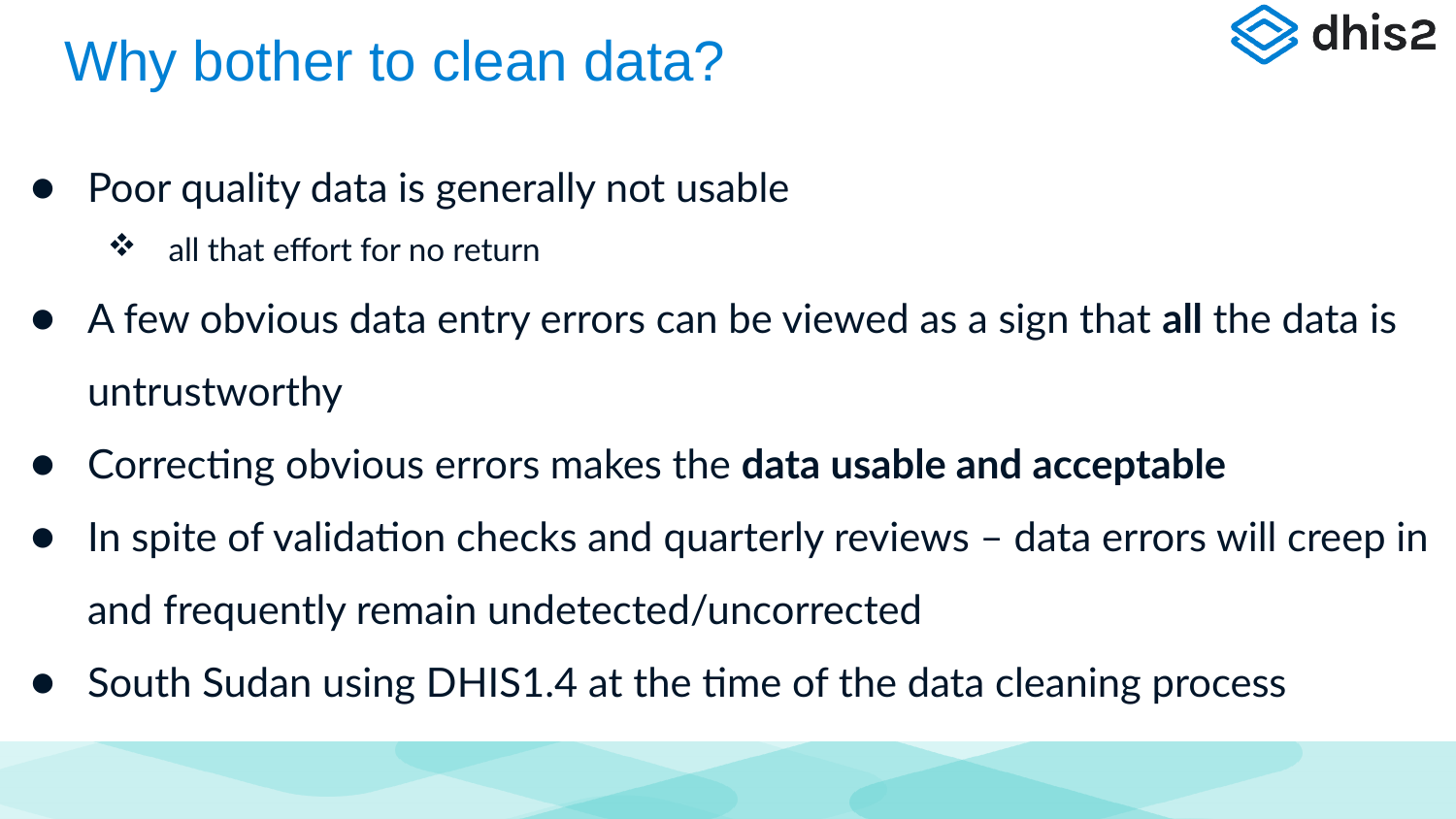

# Why bother to clean data?
Poor quality data is generally not usable
 all that effort for no return
A few obvious data entry errors can be viewed as a sign that all the data is untrustworthy
Correcting obvious errors makes the data usable and acceptable
In spite of validation checks and quarterly reviews – data errors will creep in and frequently remain undetected/uncorrected
South Sudan using DHIS1.4 at the time of the data cleaning process